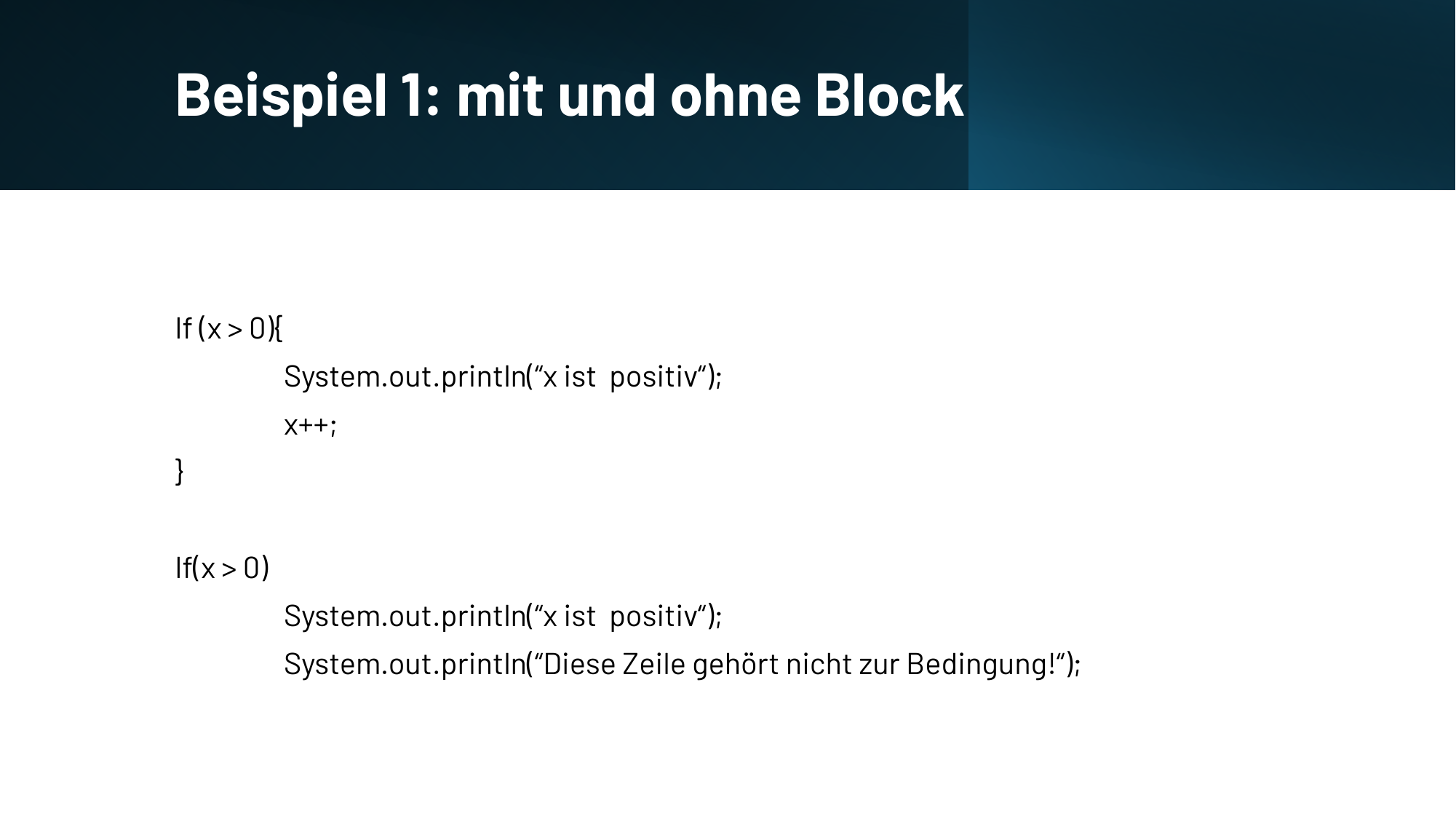

# Beispiel 1: mit und ohne Block
If (x > 0){
	System.out.println(“x ist  positiv“);
	x++;
}

If(x > 0)
	System.out.println(“x ist  positiv“);
	System.out.println(“Diese Zeile gehört nicht zur Bedingung!“);